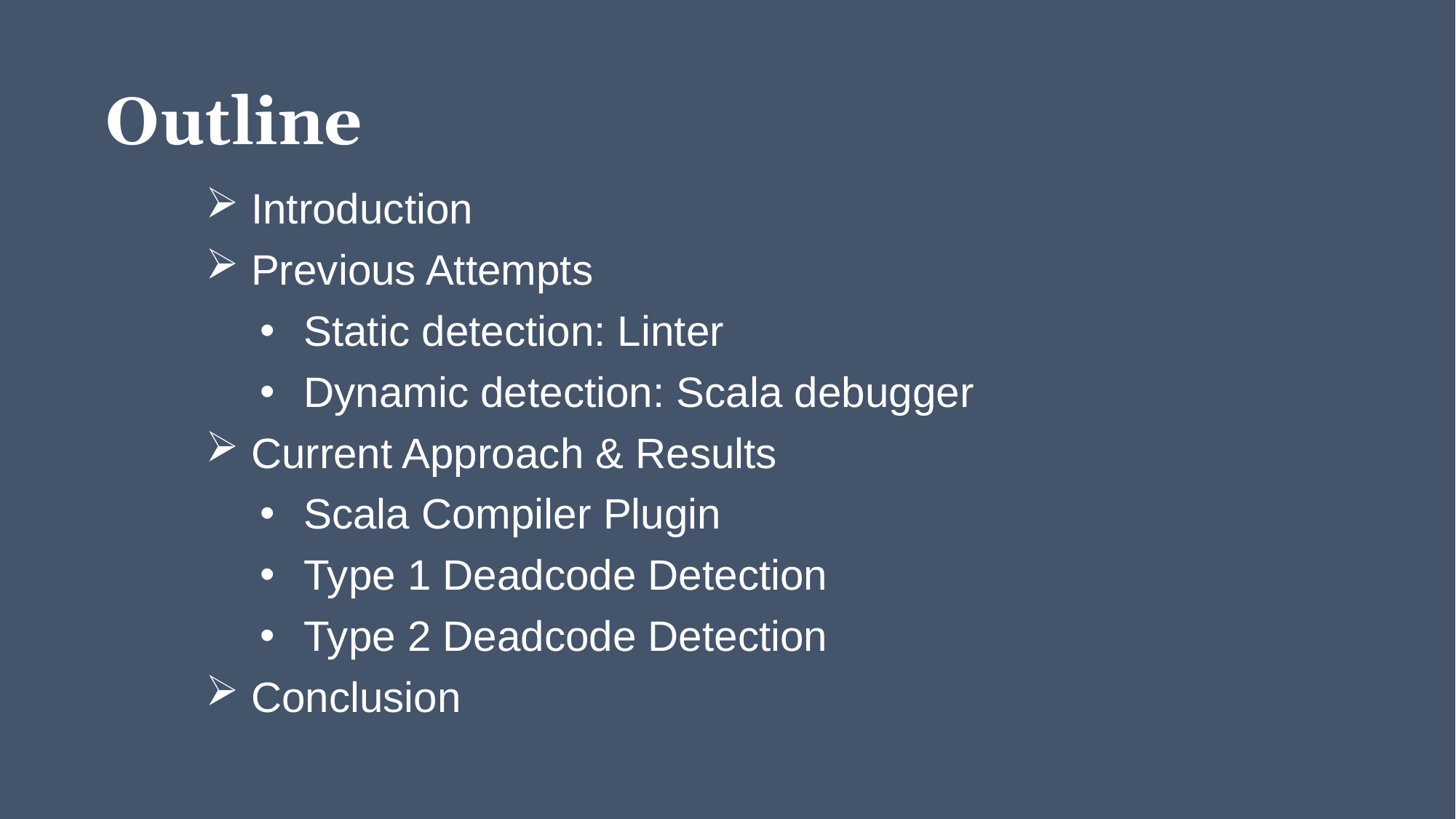

# Outline
 Introduction
 Previous Attempts
 Static detection: Linter
 Dynamic detection: Scala debugger
 Current Approach & Results
 Scala Compiler Plugin
 Type 1 Deadcode Detection
 Type 2 Deadcode Detection
 Conclusion